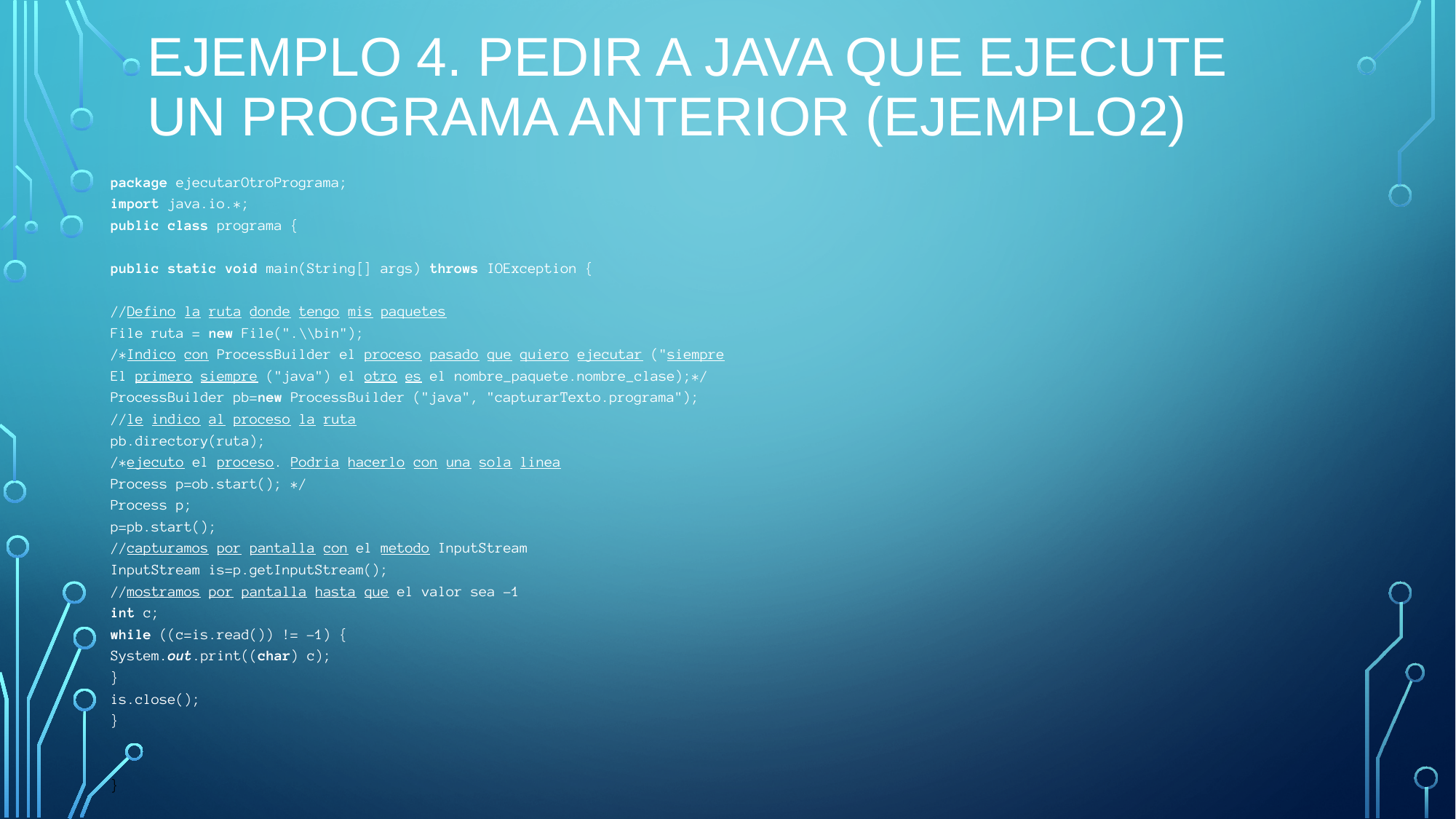

# Ejemplo 4. Pedir a java que ejecute un programa anterior (ejemplo2)
package ejecutarOtroPrograma;
import java.io.*;
public class programa {

public static void main(String[] args) throws IOException {
//Defino la ruta donde tengo mis paquetes
File ruta = new File(".\\bin");
/*Indico con ProcessBuilder el proceso pasado que quiero ejecutar ("siempre
El primero siempre ("java") el otro es el nombre_paquete.nombre_clase);*/
ProcessBuilder pb=new ProcessBuilder ("java", "capturarTexto.programa");
//le indico al proceso la ruta
pb.directory(ruta);
/*ejecuto el proceso. Podria hacerlo con una sola linea
Process p=ob.start(); */
Process p;
p=pb.start();
//capturamos por pantalla con el metodo InputStream
InputStream is=p.getInputStream();
//mostramos por pantalla hasta que el valor sea -1
int c;
while ((c=is.read()) != -1) {
System.out.print((char) c);
}
is.close();
}

}